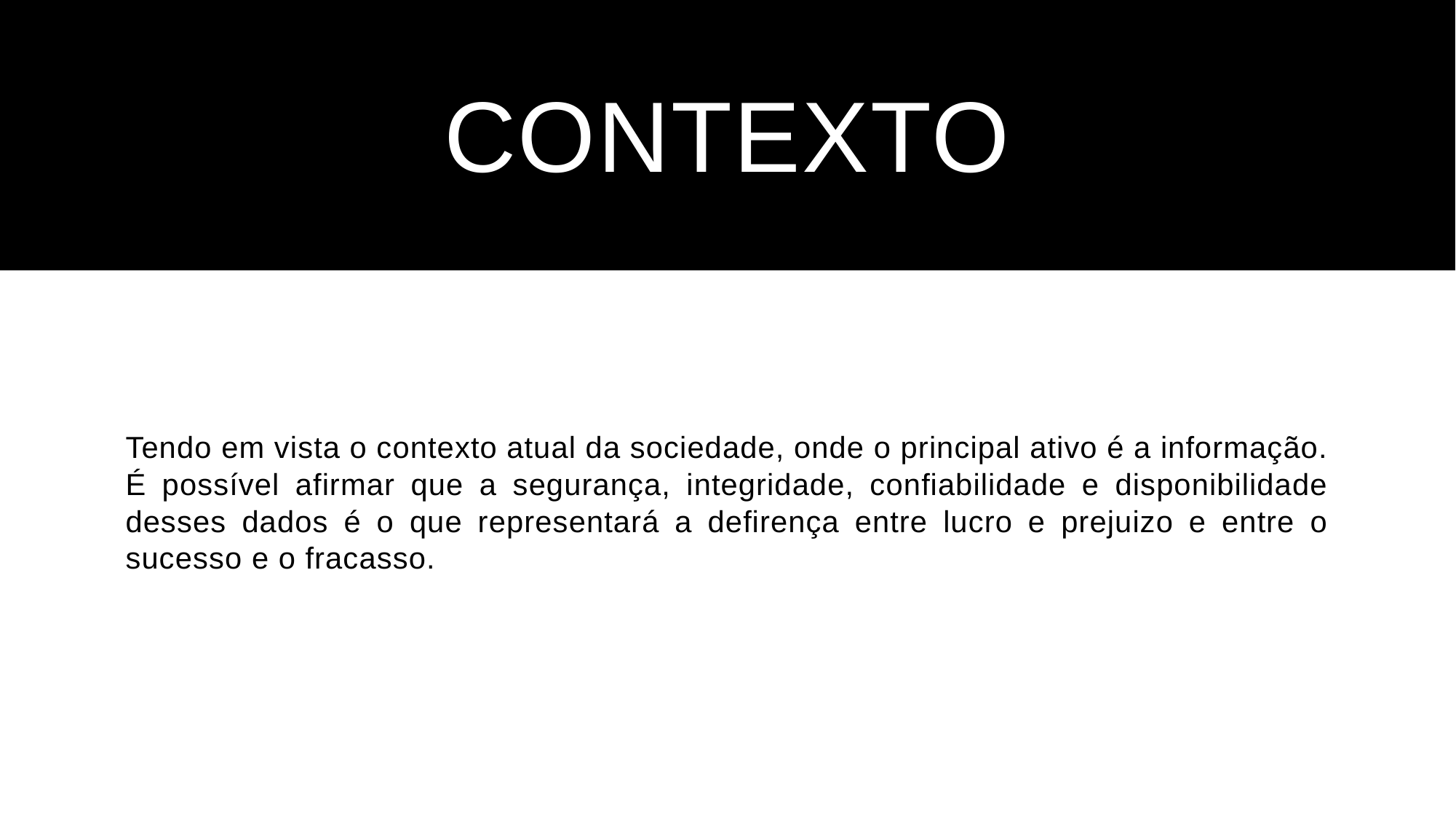

# cONTEXTO
Tendo em vista o contexto atual da sociedade, onde o principal ativo é a informação. É possível afirmar que a segurança, integridade, confiabilidade e disponibilidade desses dados é o que representará a defirença entre lucro e prejuizo e entre o sucesso e o fracasso.